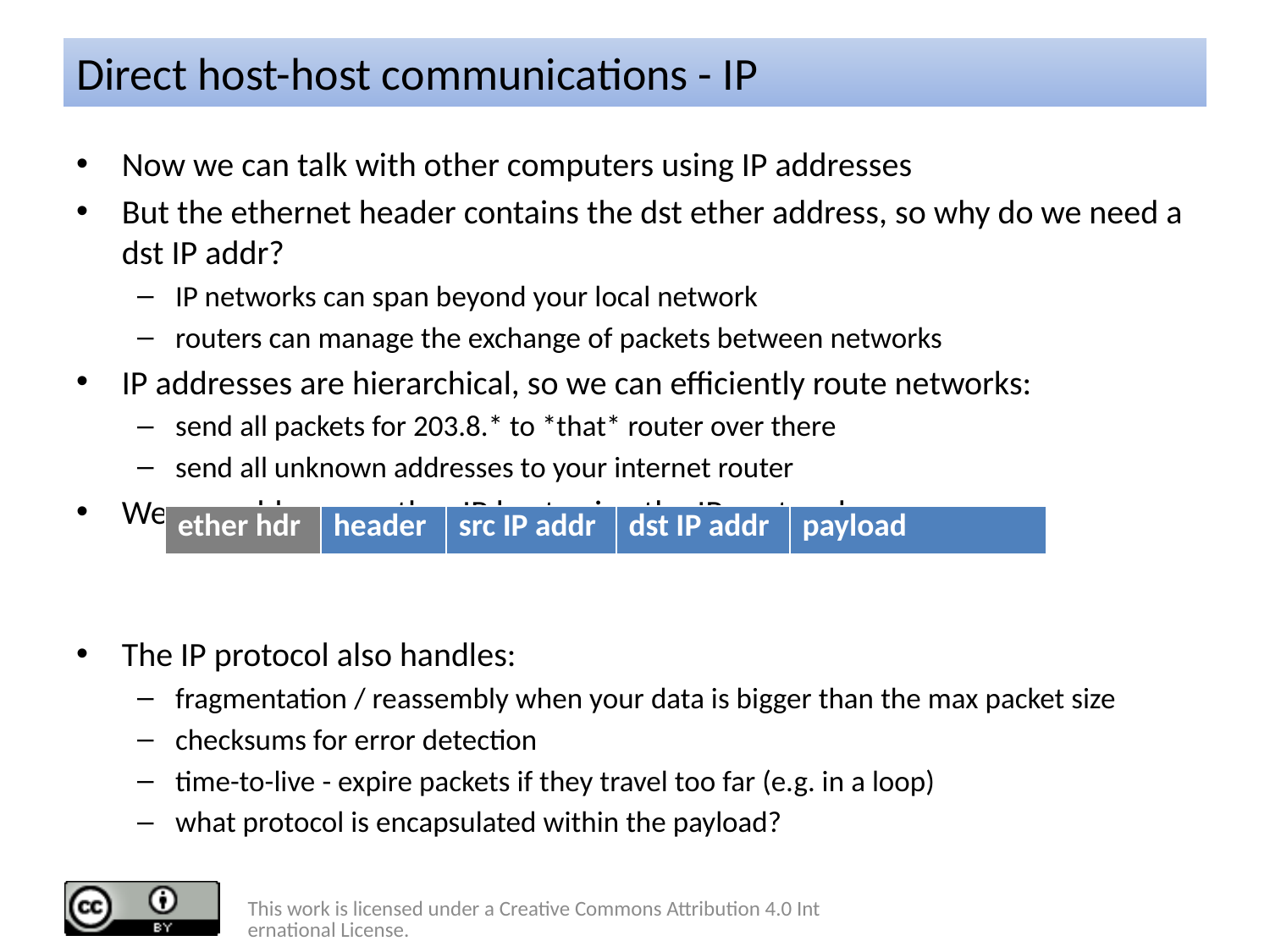

# Direct host-host communications - IP
Now we can talk with other computers using IP addresses
But the ethernet header contains the dst ether address, so why do we need a dst IP addr?
IP networks can span beyond your local network
routers can manage the exchange of packets between networks
IP addresses are hierarchical, so we can efficiently route networks:
send all packets for 203.8.* to *that* router over there
send all unknown addresses to your internet router
We can address another IP host using the IP protocol:

The IP protocol also handles:
fragmentation / reassembly when your data is bigger than the max packet size
checksums for error detection
time-to-live - expire packets if they travel too far (e.g. in a loop)
what protocol is encapsulated within the payload?

| ether hdr | header | src IP addr | dst IP addr | payload |
| --- | --- | --- | --- | --- |
This work is licensed under a Creative Commons Attribution 4.0 International License.